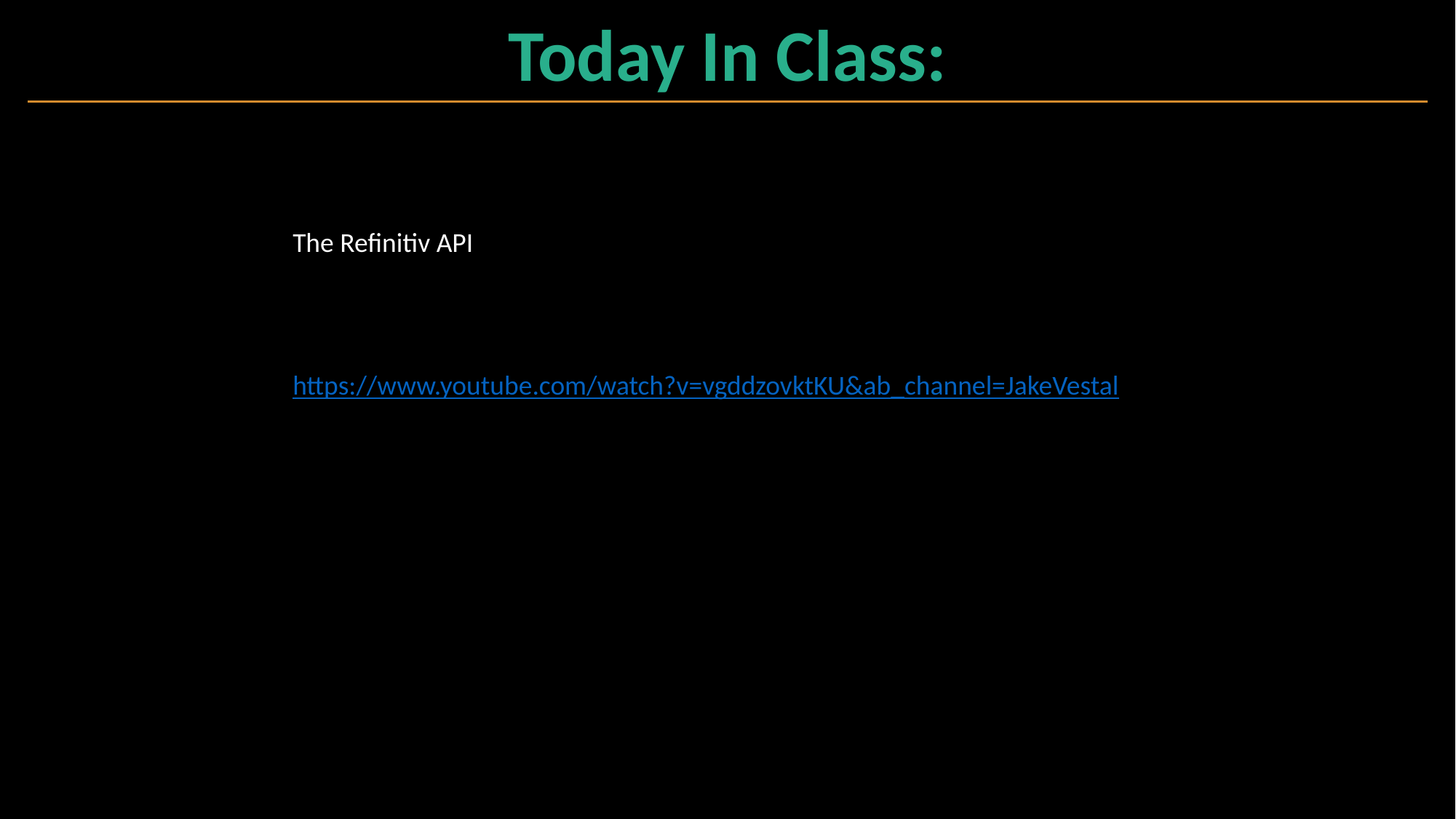

# Today In Class:
The Refinitiv API
https://www.youtube.com/watch?v=vgddzovktKU&ab_channel=JakeVestal